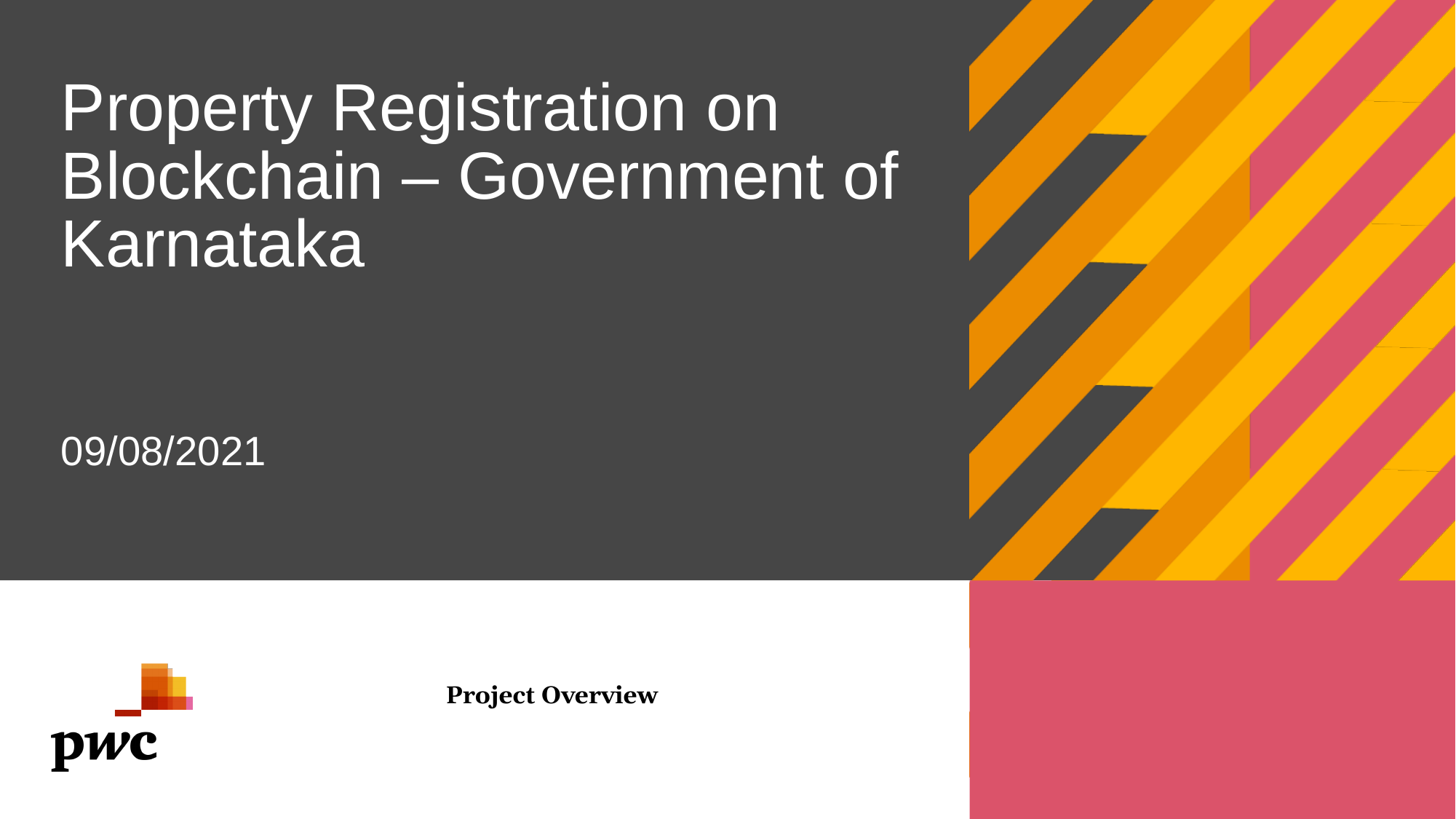

# Property Registration on Blockchain – Government of Karnataka 09/08/2021
Project Overview